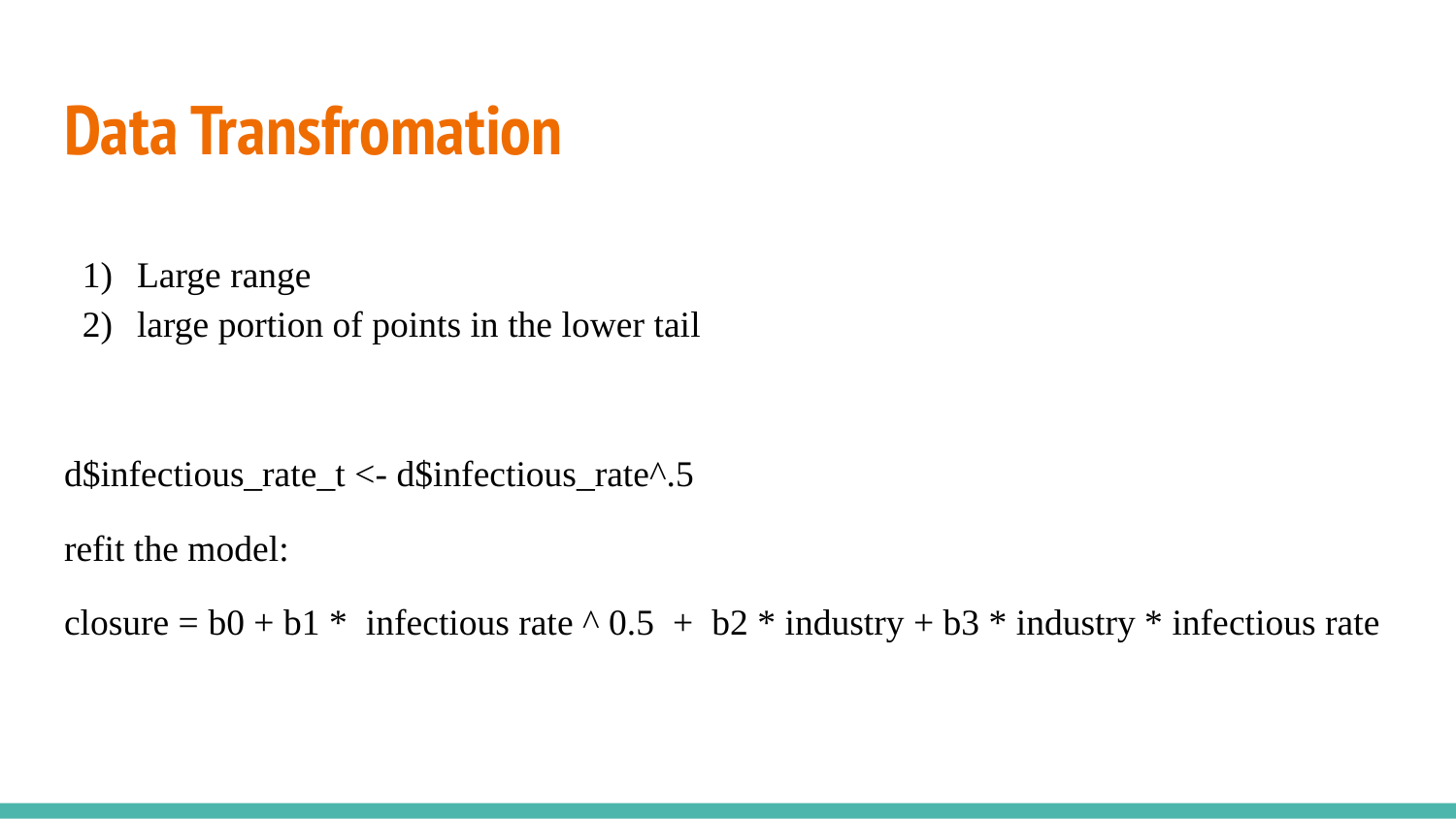

# Data Transfromation
Large range
large portion of points in the lower tail

d$infectious_rate_t <- d$infectious_rate^.5
refit the model:
closure = b0 + b1 *  infectious rate ^ 0.5  +  b2 * industry + b3 * industry * infectious rate